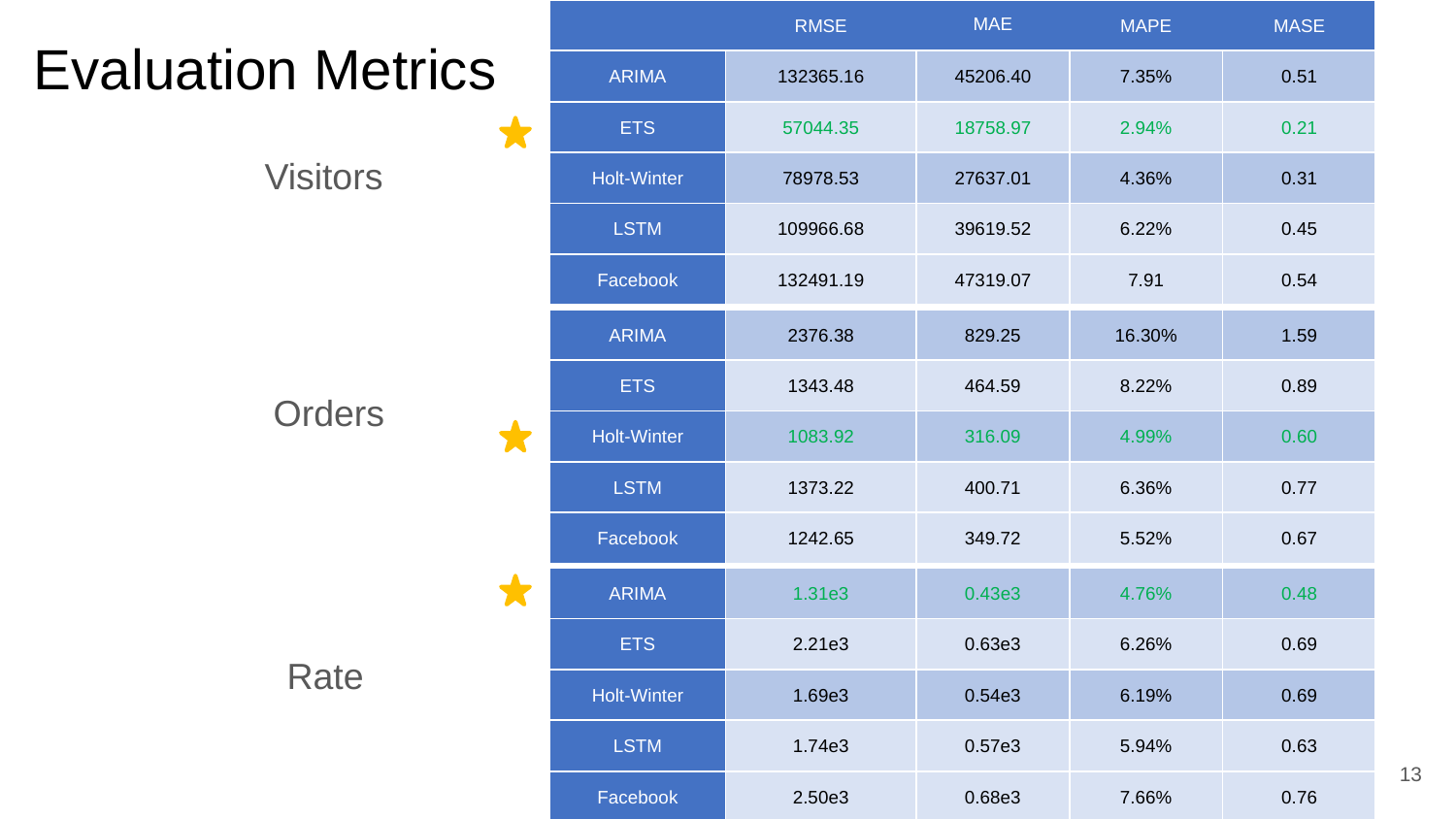

|  | RMSE | MAE | MAPE | MASE |
| --- | --- | --- | --- | --- |
| ARIMA | 132365.16 | 45206.40 | 7.35% | 0.51 |
| ETS | 57044.35 | 18758.97 | 2.94% | 0.21 |
| Holt-Winter | 78978.53 | 27637.01 | 4.36% | 0.31 |
| LSTM | 109966.68 | 39619.52 | 6.22% | 0.45 |
| Facebook | 132491.19 | 47319.07 | 7.91 | 0.54 |
# Evaluation Metrics

Visitors
| ARIMA | 2376.38 | 829.25 | 16.30% | 1.59 |
| --- | --- | --- | --- | --- |
| ETS | 1343.48 | 464.59 | 8.22% | 0.89 |
| Holt-Winter | 1083.92 | 316.09 | 4.99% | 0.60 |
| LSTM | 1373.22 | 400.71 | 6.36% | 0.77 |
| Facebook | 1242.65 | 349.72 | 5.52% | 0.67 |
Orders

| ARIMA | 1.31e3 | 0.43e3 | 4.76% | 0.48 |
| --- | --- | --- | --- | --- |
| ETS | 2.21e3 | 0.63e3 | 6.26% | 0.69 |
| Holt-Winter | 1.69e3 | 0.54e3 | 6.19% | 0.69 |
| LSTM | 1.74e3 | 0.57e3 | 5.94% | 0.63 |
| Facebook | 2.50e3 | 0.68e3 | 7.66% | 0.76 |

Rate
13